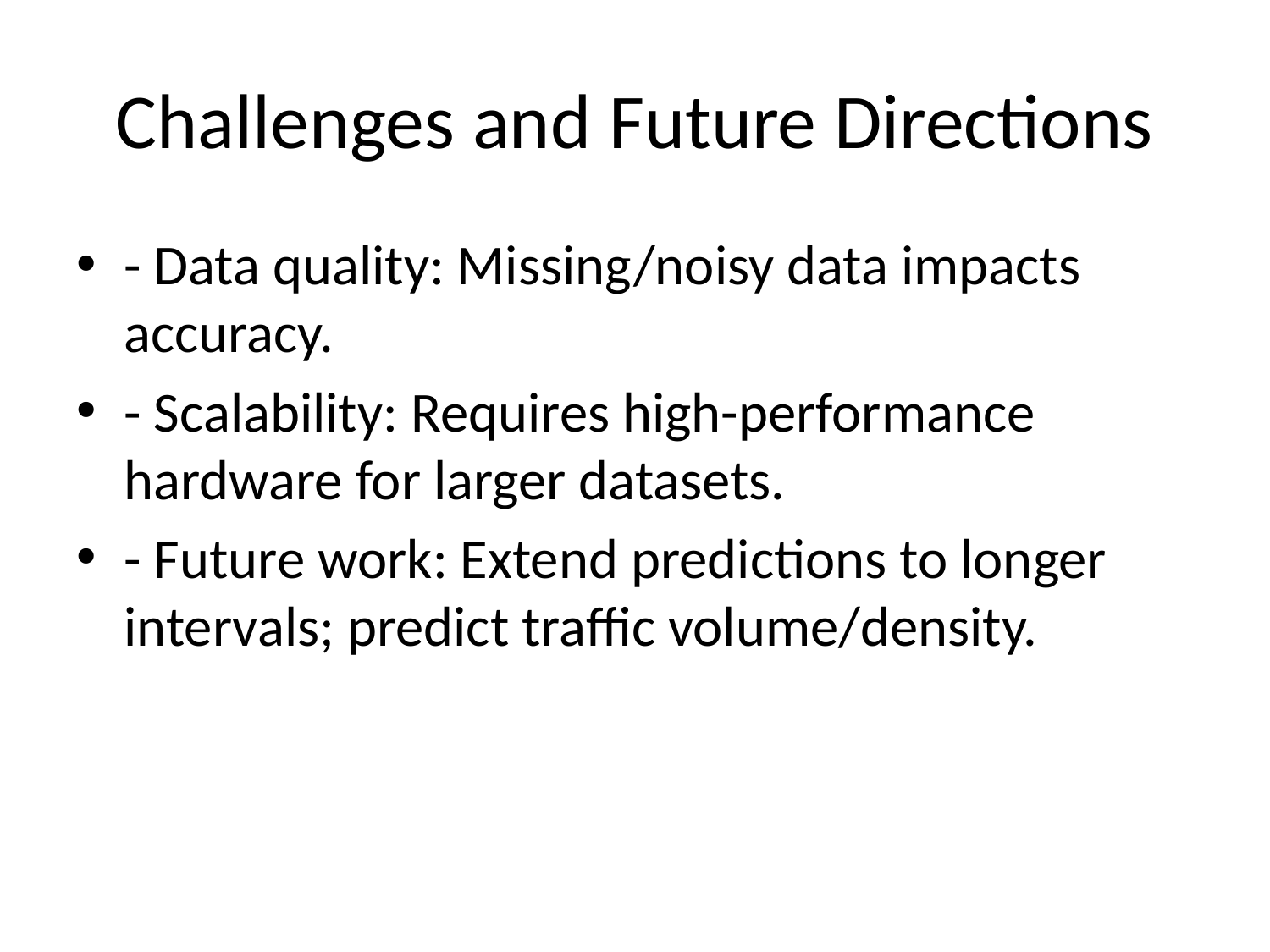

# Challenges and Future Directions
- Data quality: Missing/noisy data impacts accuracy.
- Scalability: Requires high-performance hardware for larger datasets.
- Future work: Extend predictions to longer intervals; predict traffic volume/density.